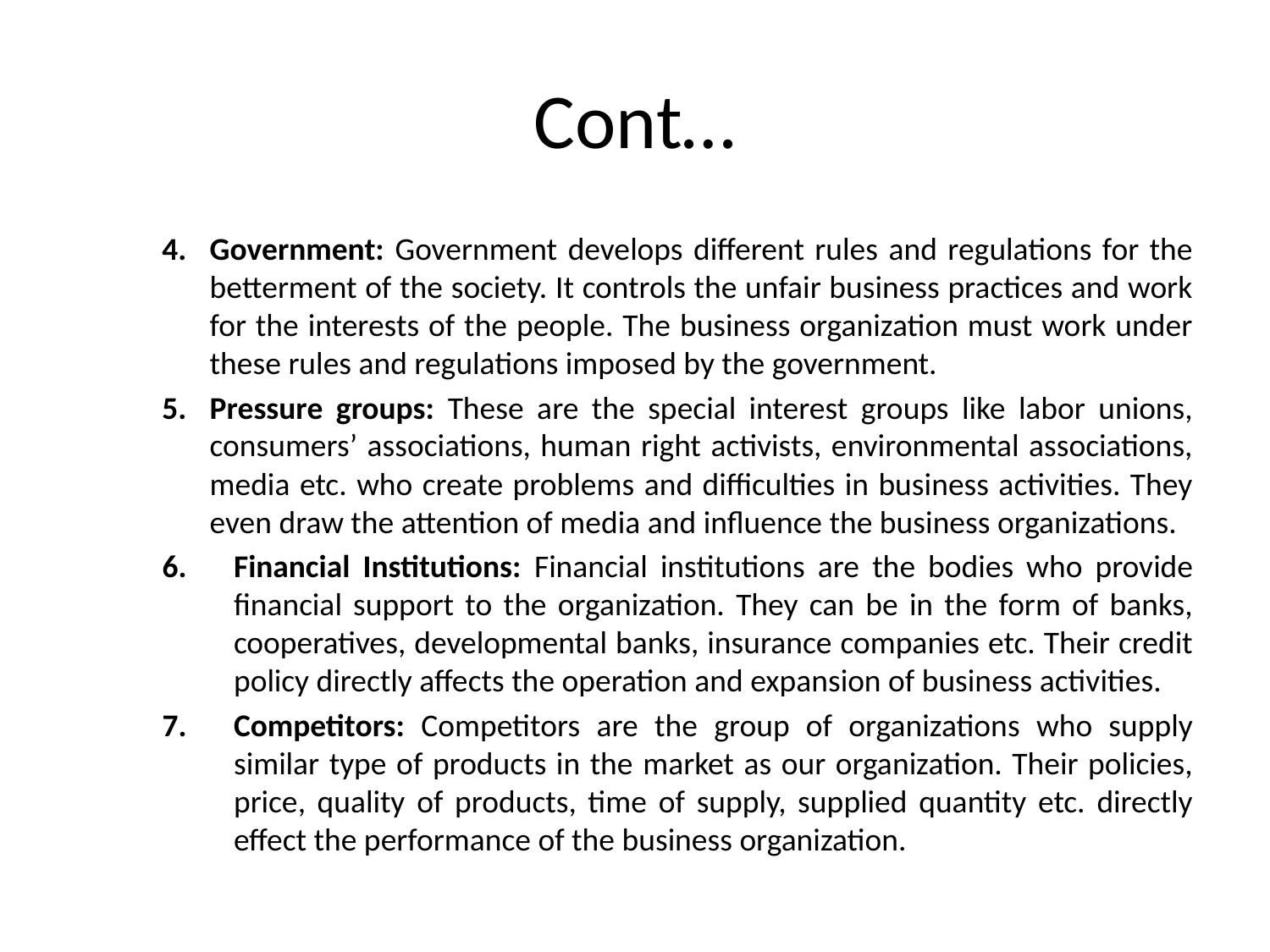

# Cont…
Government: Government develops different rules and regulations for the betterment of the society. It controls the unfair business practices and work for the interests of the people. The business organization must work under these rules and regulations imposed by the government.
Pressure groups: These are the special interest groups like labor unions, consumers’ associations, human right activists, environmental associations, media etc. who create problems and difficulties in business activities. They even draw the attention of media and influence the business organizations.
Financial Institutions: Financial institutions are the bodies who provide financial support to the organization. They can be in the form of banks, cooperatives, developmental banks, insurance companies etc. Their credit policy directly affects the operation and expansion of business activities.
Competitors: Competitors are the group of organizations who supply similar type of products in the market as our organization. Their policies, price, quality of products, time of supply, supplied quantity etc. directly effect the performance of the business organization.